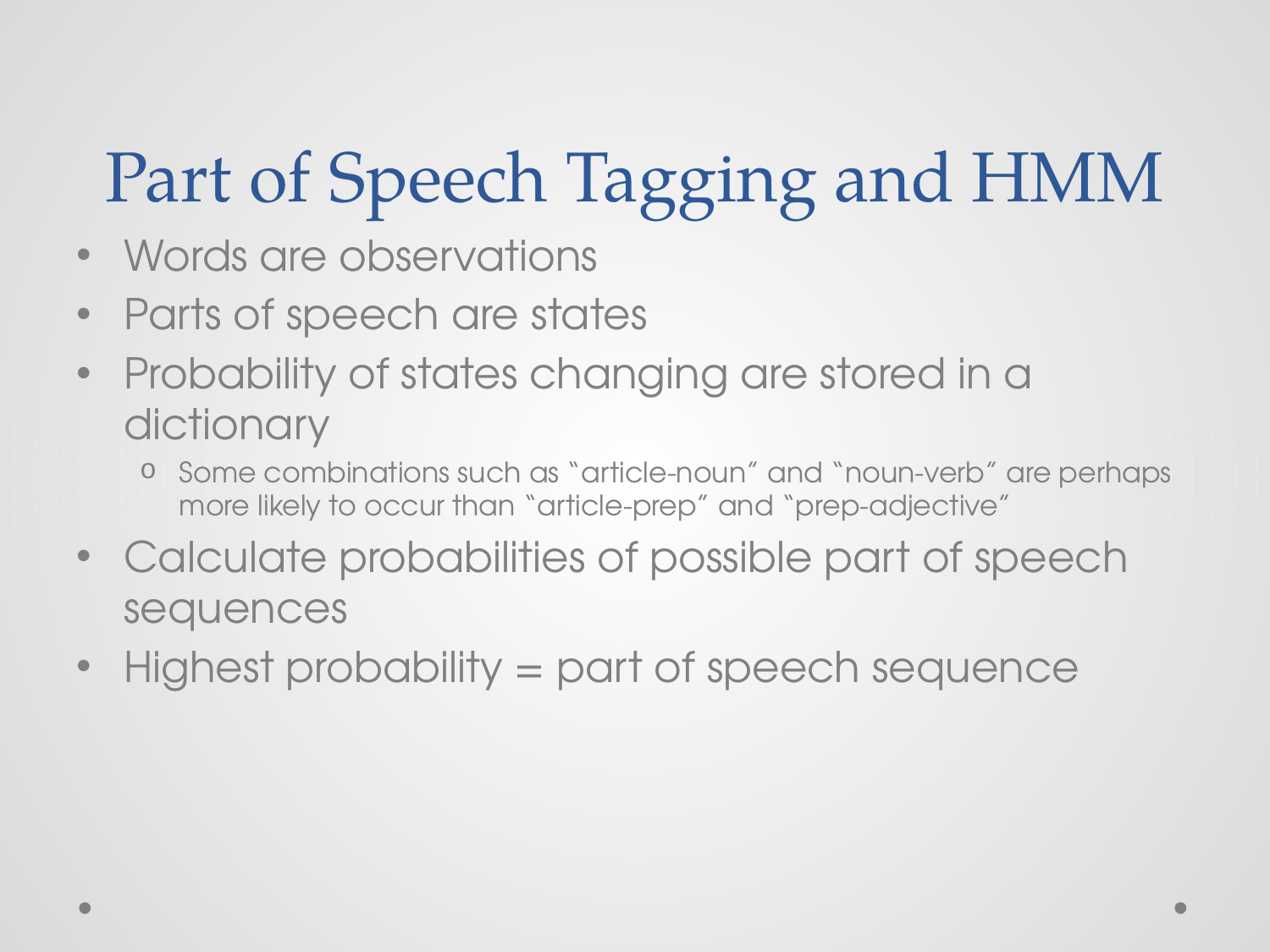

# Part of Speech Tagging and HMM
Words are observations
Parts of speech are states
Probability of states changing are stored in a dictionary
Some combinations such as “article-noun” and “noun-verb” are perhaps more likely to occur than “article-prep” and “prep-adjective”
Calculate probabilities of possible part of speech sequences
Highest probability = part of speech sequence